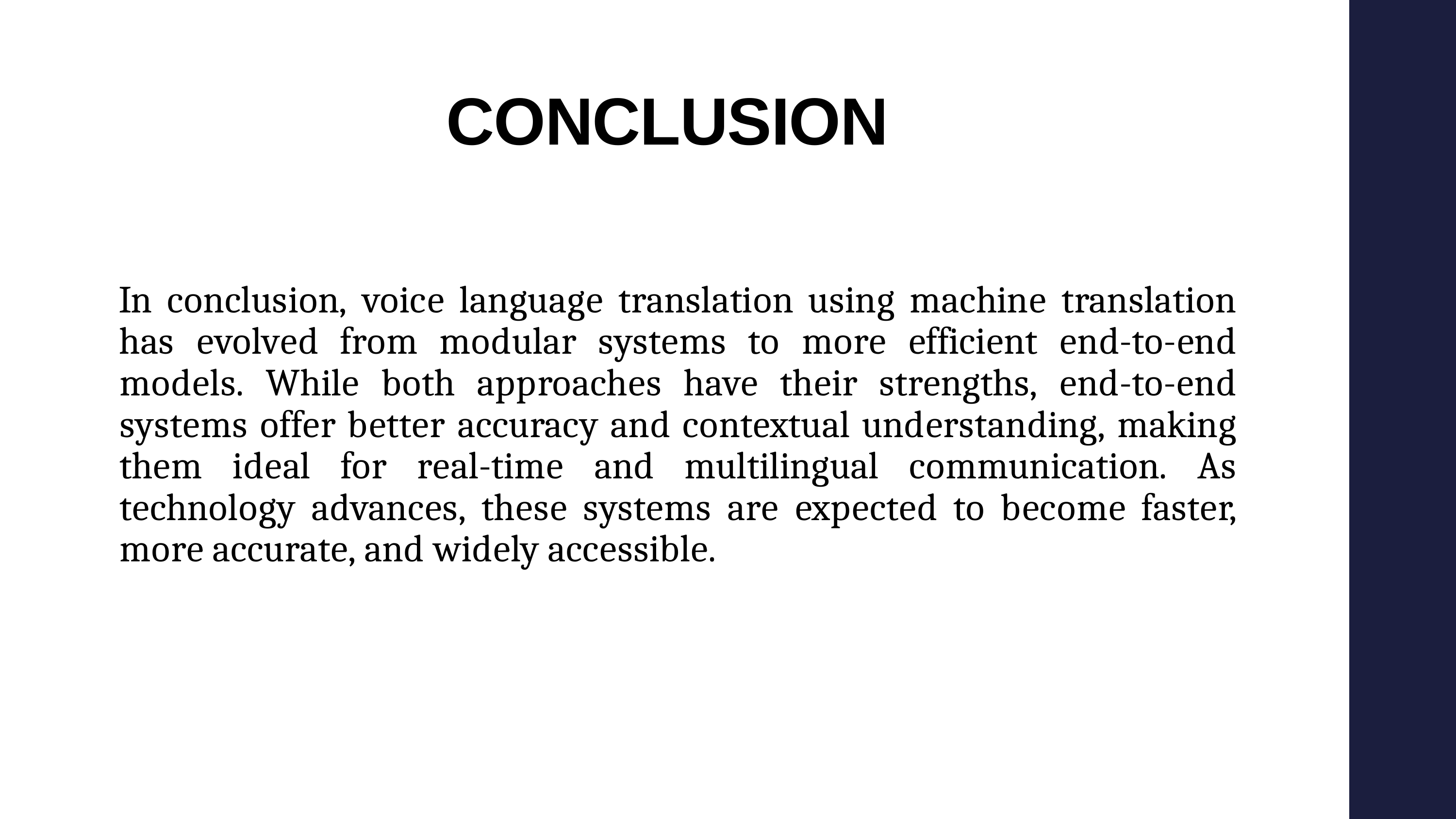

CONCLUSION
In conclusion, voice language translation using machine translation has evolved from modular systems to more efficient end-to-end models. While both approaches have their strengths, end-to-end systems offer better accuracy and contextual understanding, making them ideal for real-time and multilingual communication. As technology advances, these systems are expected to become faster, more accurate, and widely accessible.